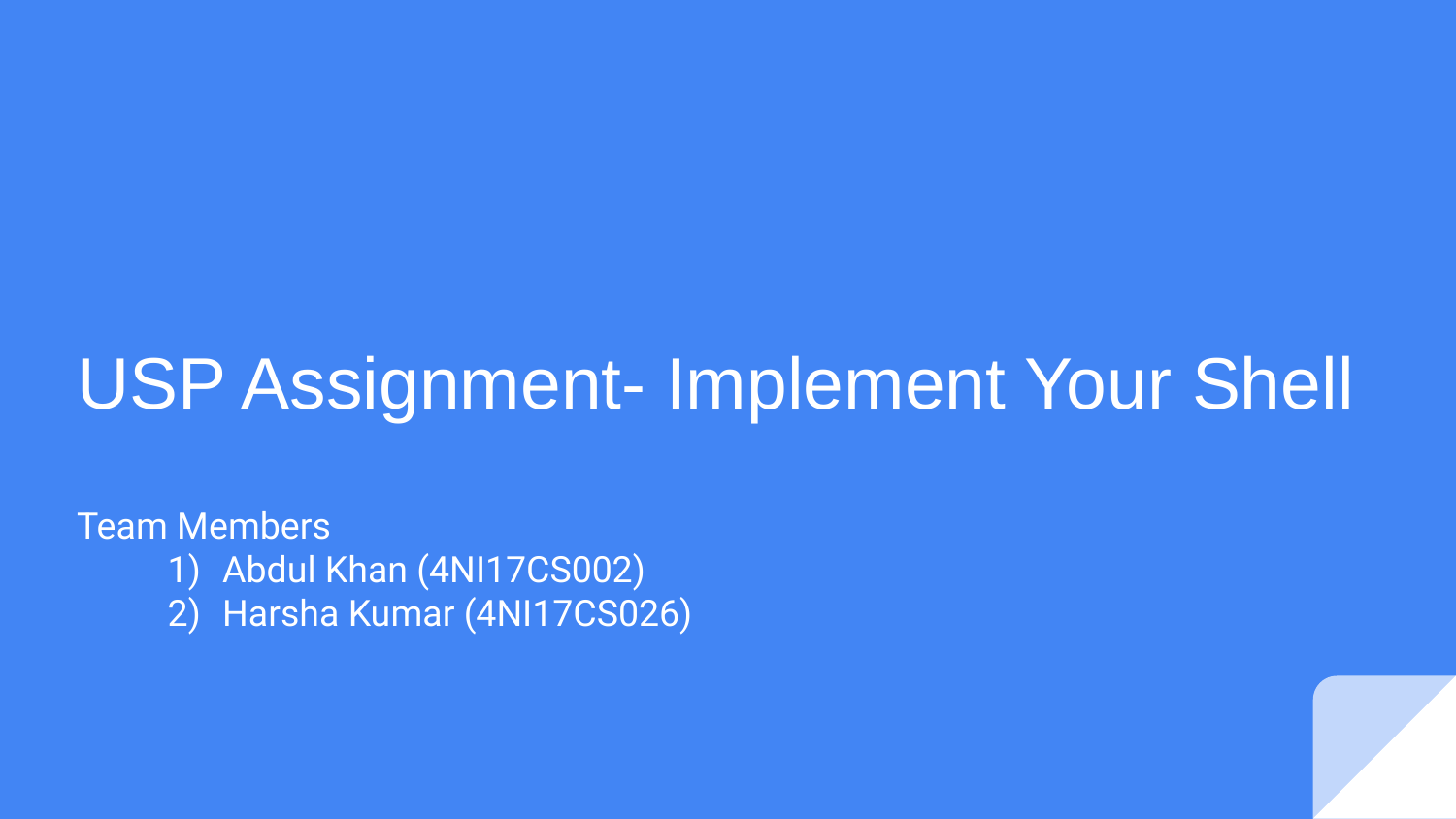

# USP Assignment- Implement Your Shell

Team Members
Abdul Khan (4NI17CS002)
Harsha Kumar (4NI17CS026)